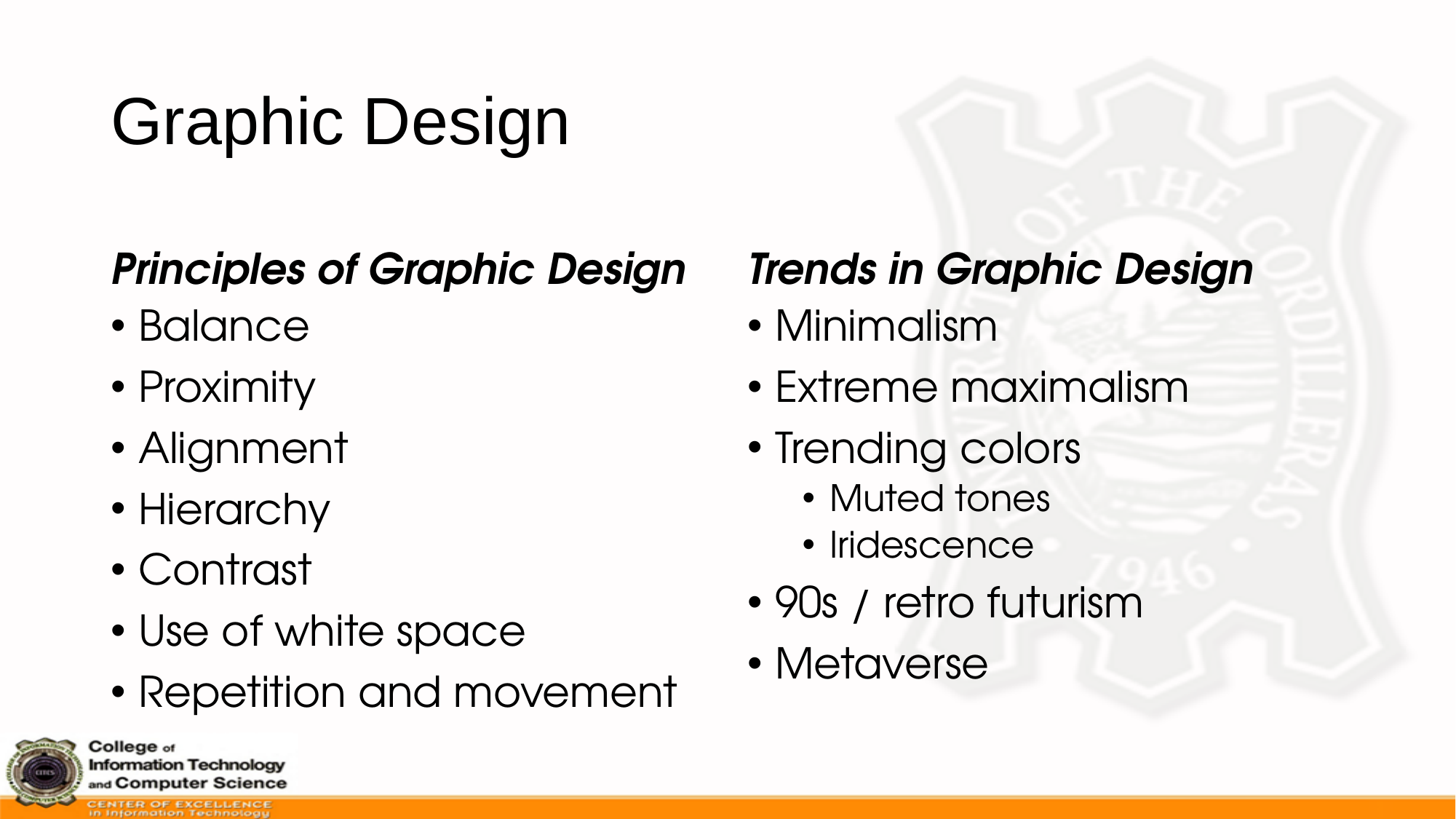

# Graphic Design
Principles of Graphic Design
Trends in Graphic Design
Balance
Proximity
Alignment
Hierarchy
Contrast
Use of white space
Repetition and movement
Minimalism
Extreme maximalism
Trending colors
Muted tones
Iridescence
90s / retro futurism
Metaverse